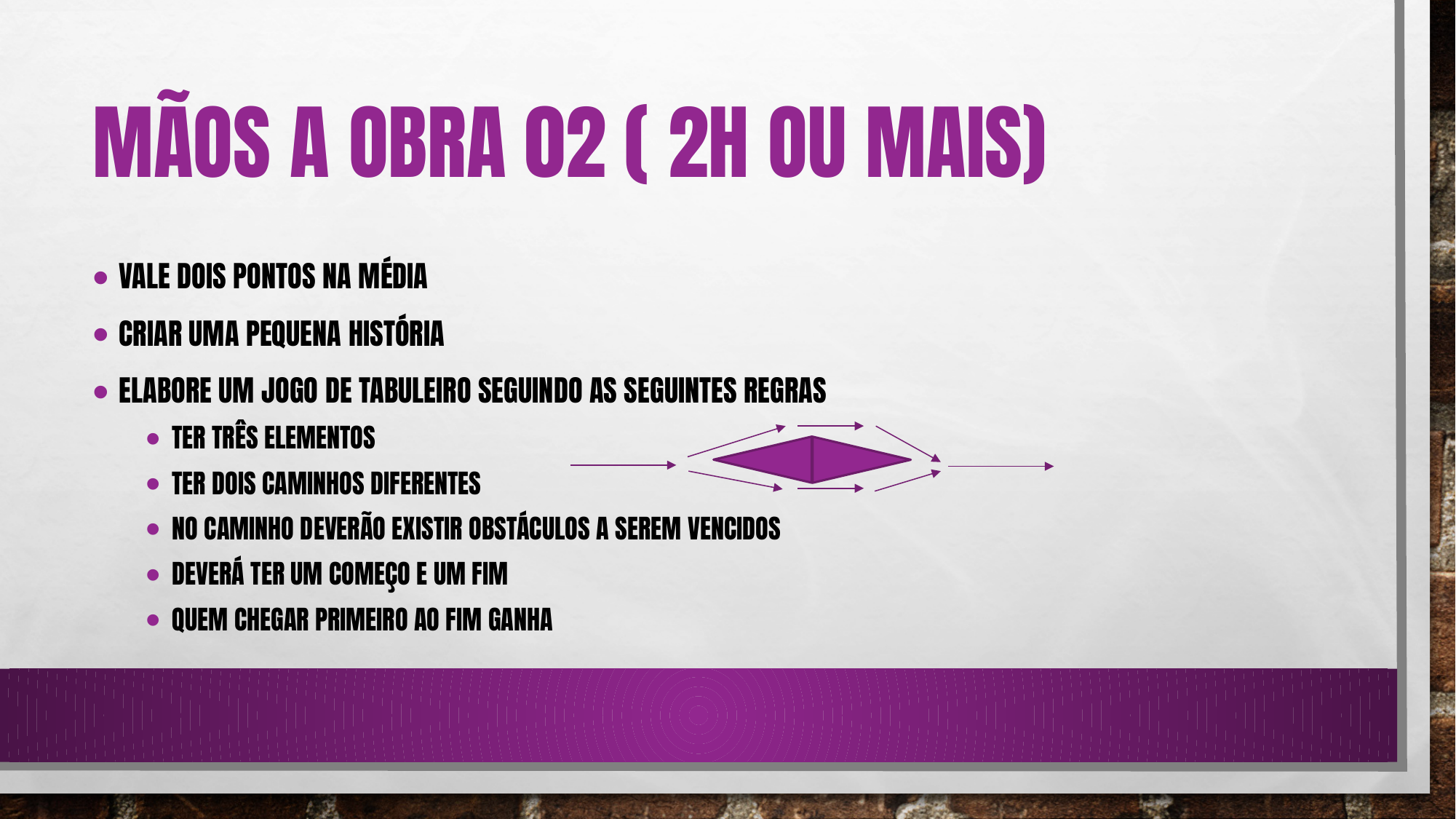

# Mãos a obra 02 ( 2h ou mais)
Vale dois pontos na média
Criar uma pequena história
Elabore um jogo de tabuleiro seguindo as seguintes regras
Ter três elementos
Ter dois caminhos diferentes
No caminho deverão existir obstáculos a serem vencidos
Deverá ter um começo e um fim
Quem chegar primeiro ao fim ganha